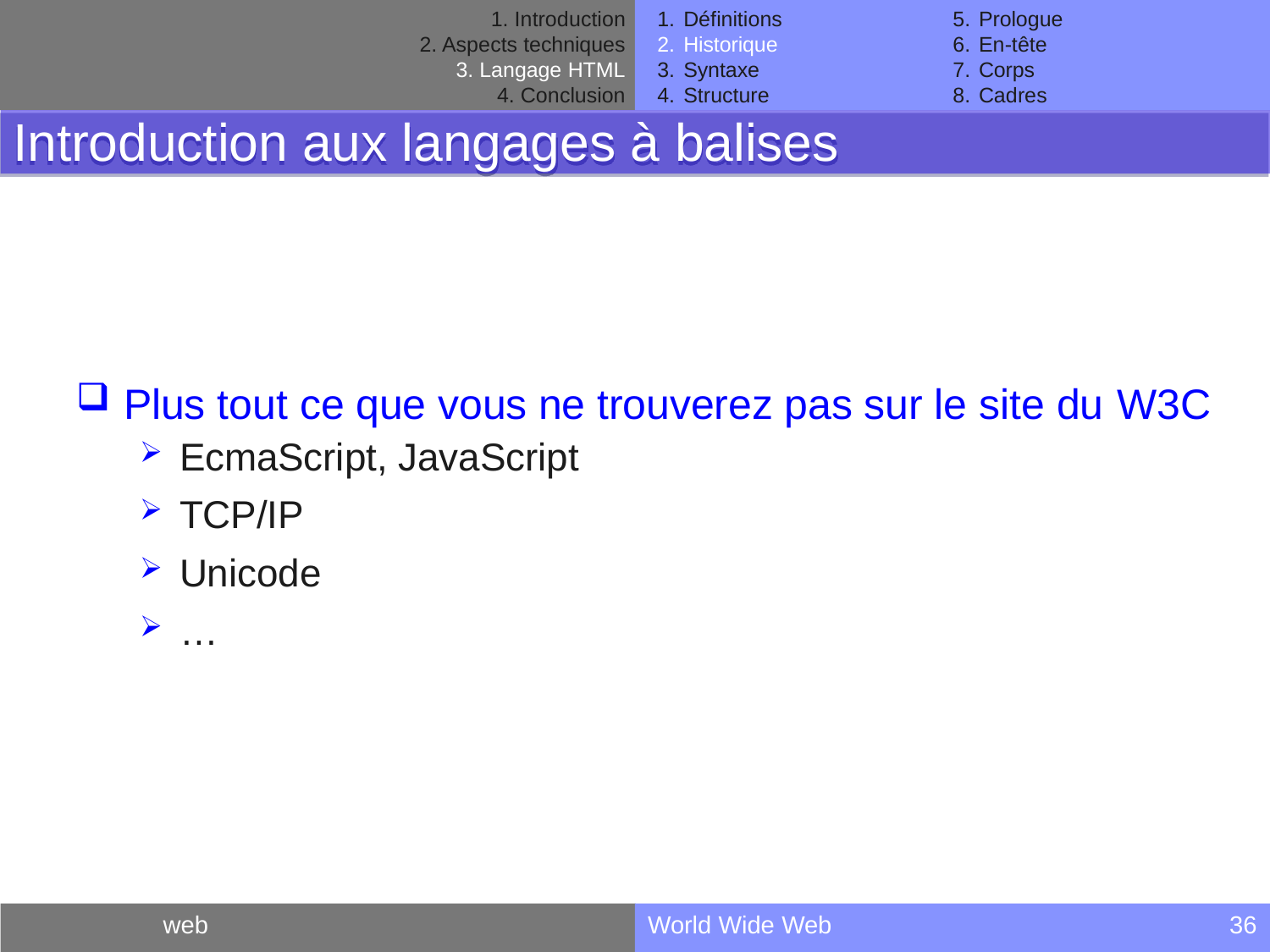

Introduction
Aspects techniques
Langage HTML
Conclusion
Définitions
Historique
Syntaxe
Structure
Prologue
En-tête
Corps
Cadres

Introduction aux langages à balises

Plus tout ce que vous ne trouverez pas sur le site du W3C
EcmaScript, JavaScript
TCP/IP
Unicode
…

web
World Wide Web
36